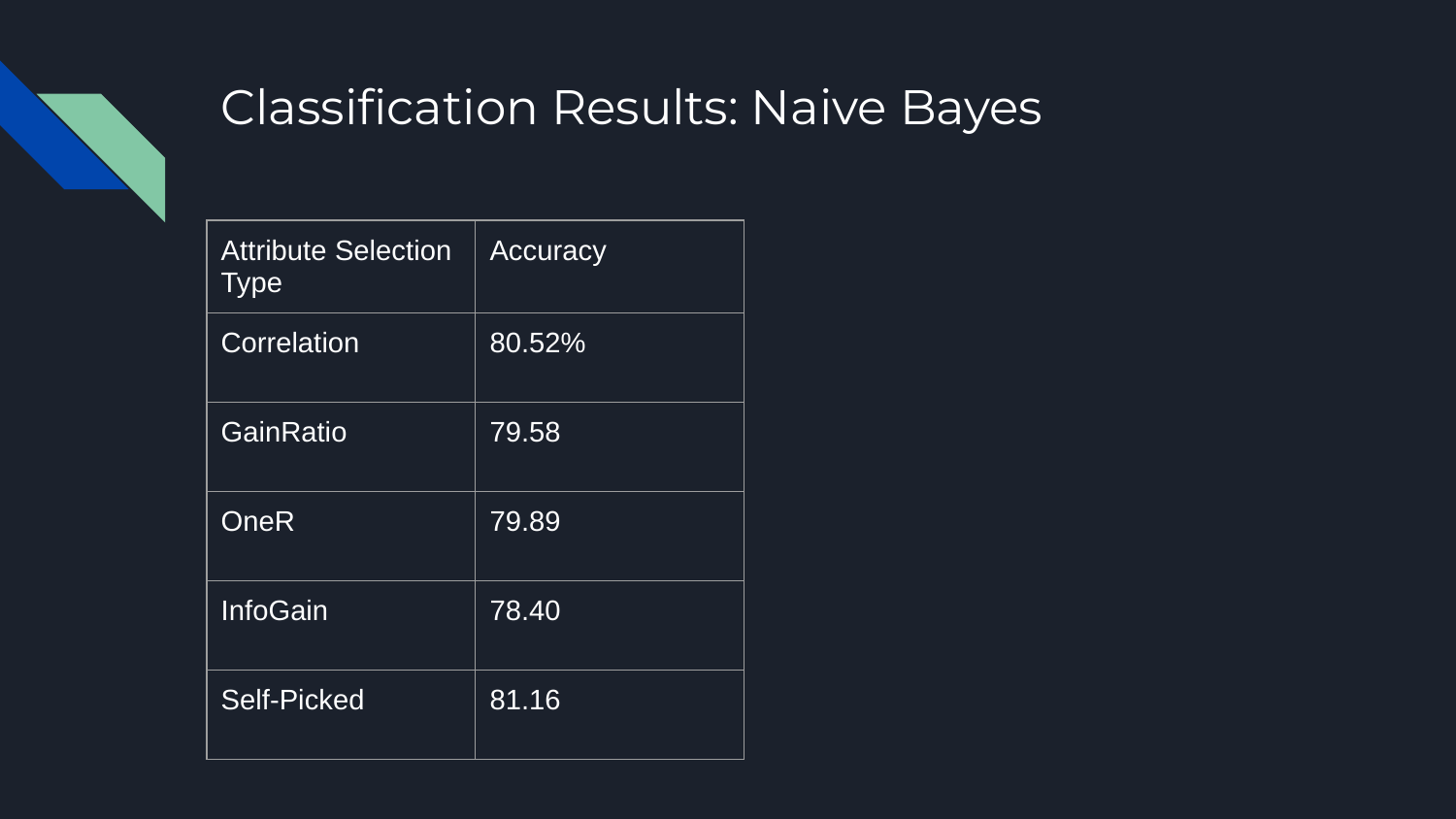

# Classification Results: Naive Bayes
| Attribute Selection Type | Accuracy |
| --- | --- |
| Correlation | 80.52% |
| GainRatio | 79.58 |
| OneR | 79.89 |
| InfoGain | 78.40 |
| Self-Picked | 81.16 |